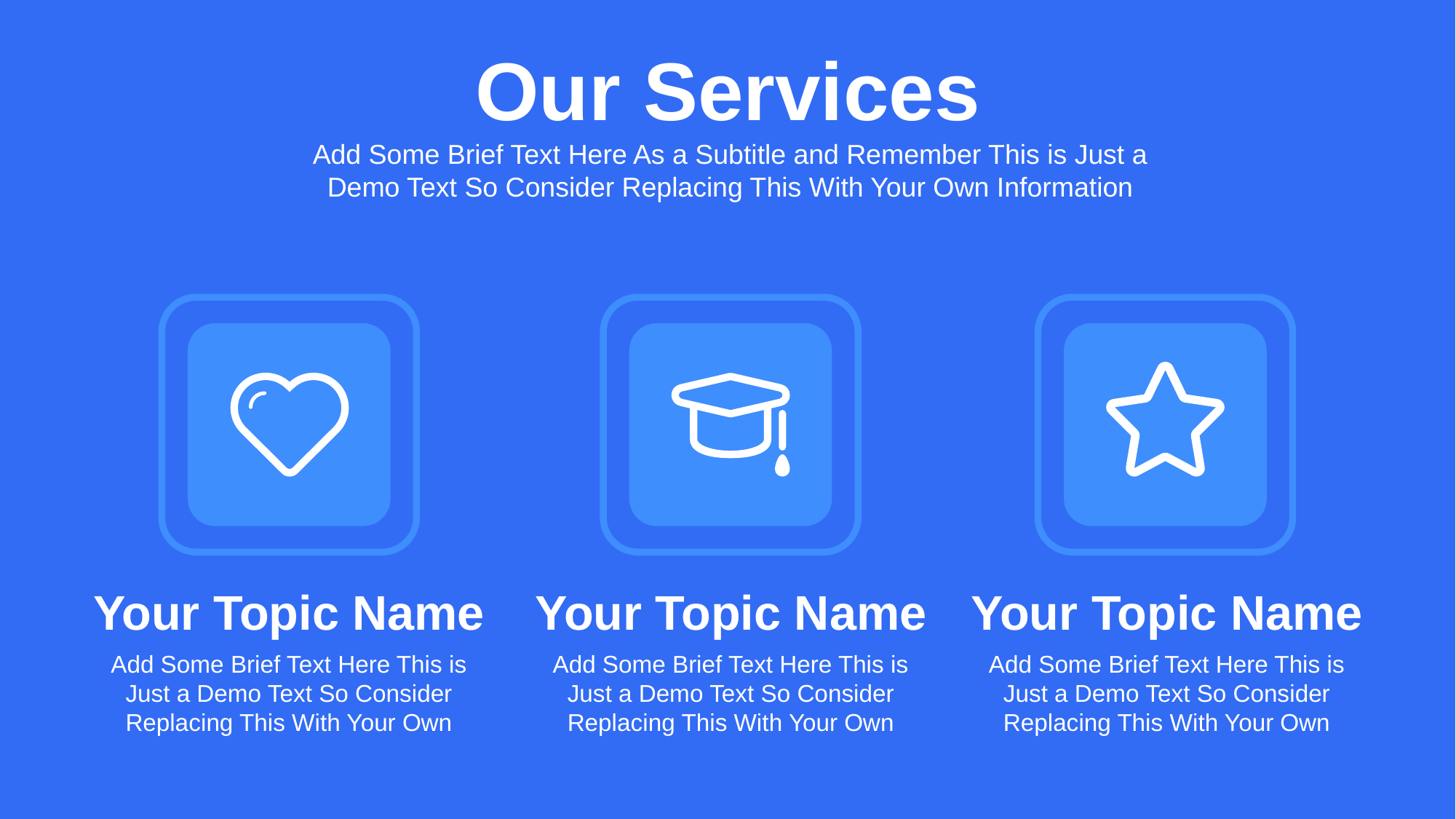

Our Services
Add Some Brief Text Here As a Subtitle and Remember This is Just a Demo Text So Consider Replacing This With Your Own Information

Your Topic Name
Add Some Brief Text Here This is Just a Demo Text So Consider Replacing This With Your Own
Your Topic Name
Add Some Brief Text Here This is Just a Demo Text So Consider Replacing This With Your Own
Your Topic Name
Add Some Brief Text Here This is Just a Demo Text So Consider Replacing This With Your Own